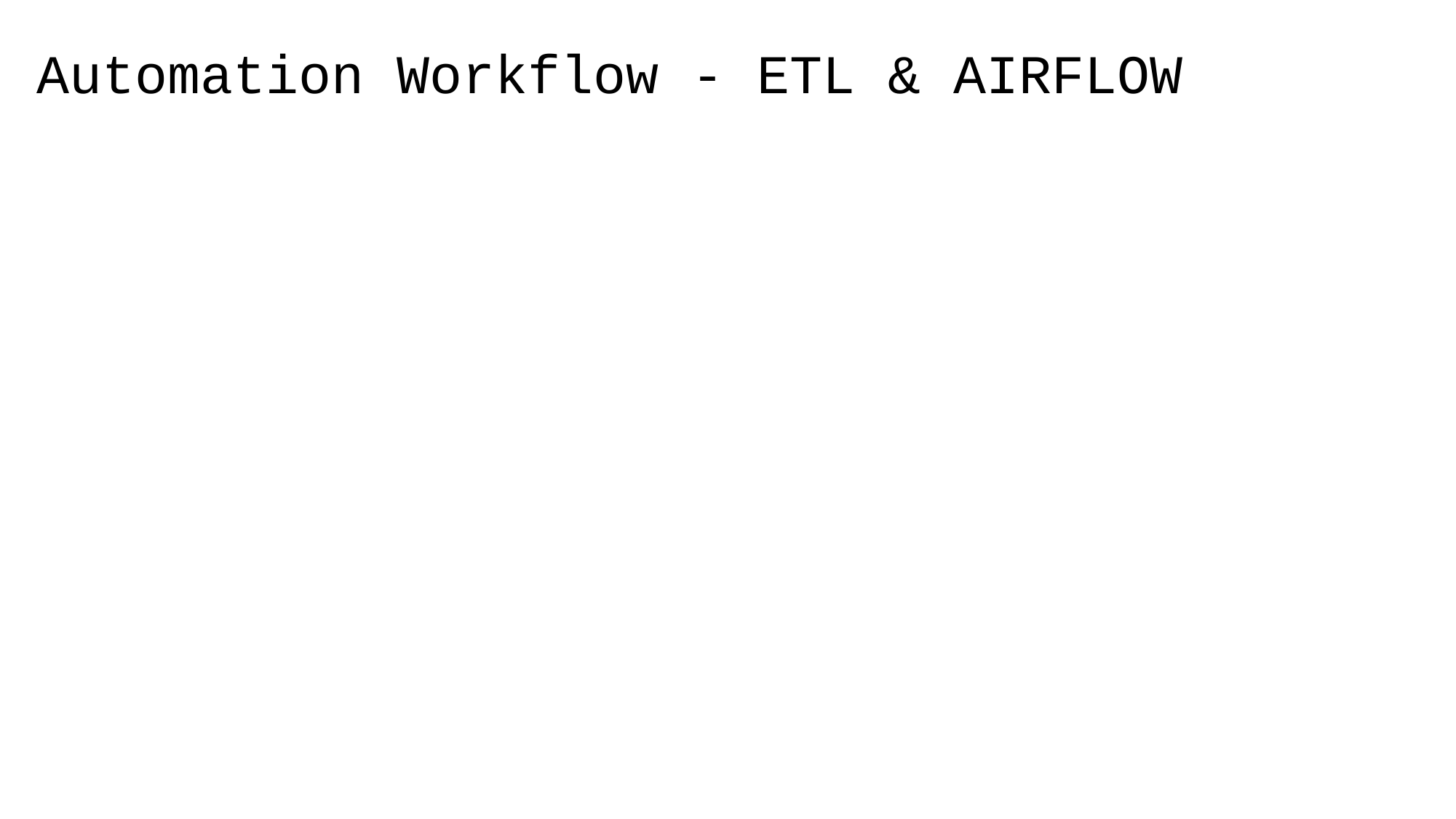

# Automation Workflow - ETL & AIRFLOW